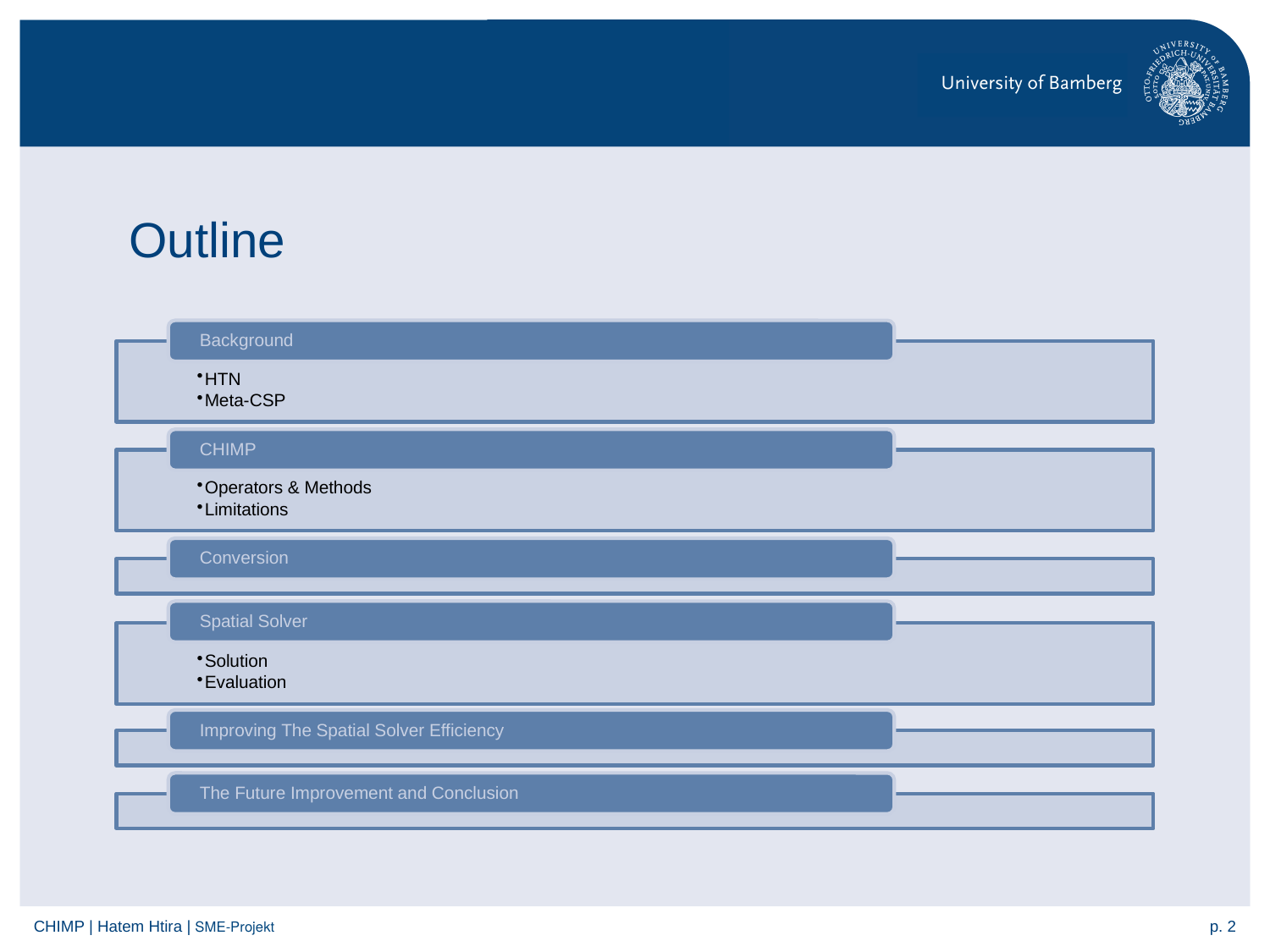

# Outline
HTN
Meta-CSP
Background
Operators & Methods
Limitations
CHIMP
Conversion
Solution
Evaluation
Spatial Solver
Improving The Spatial Solver Efficiency
The Future Improvement and Conclusion